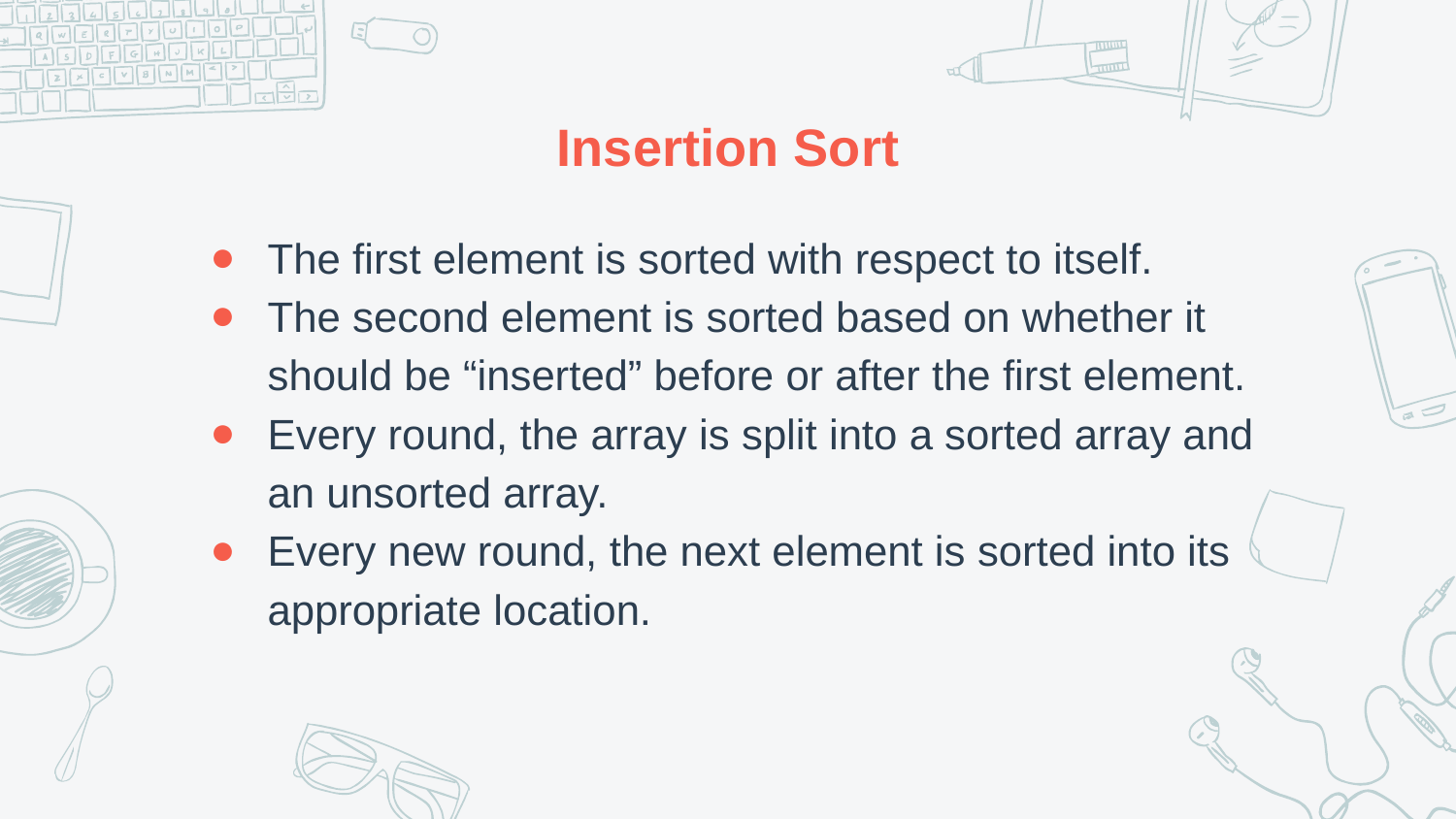

# Insertion Sort
The first element is sorted with respect to itself.
The second element is sorted based on whether it should be “inserted” before or after the first element.
Every round, the array is split into a sorted array and an unsorted array.
Every new round, the next element is sorted into its appropriate location.